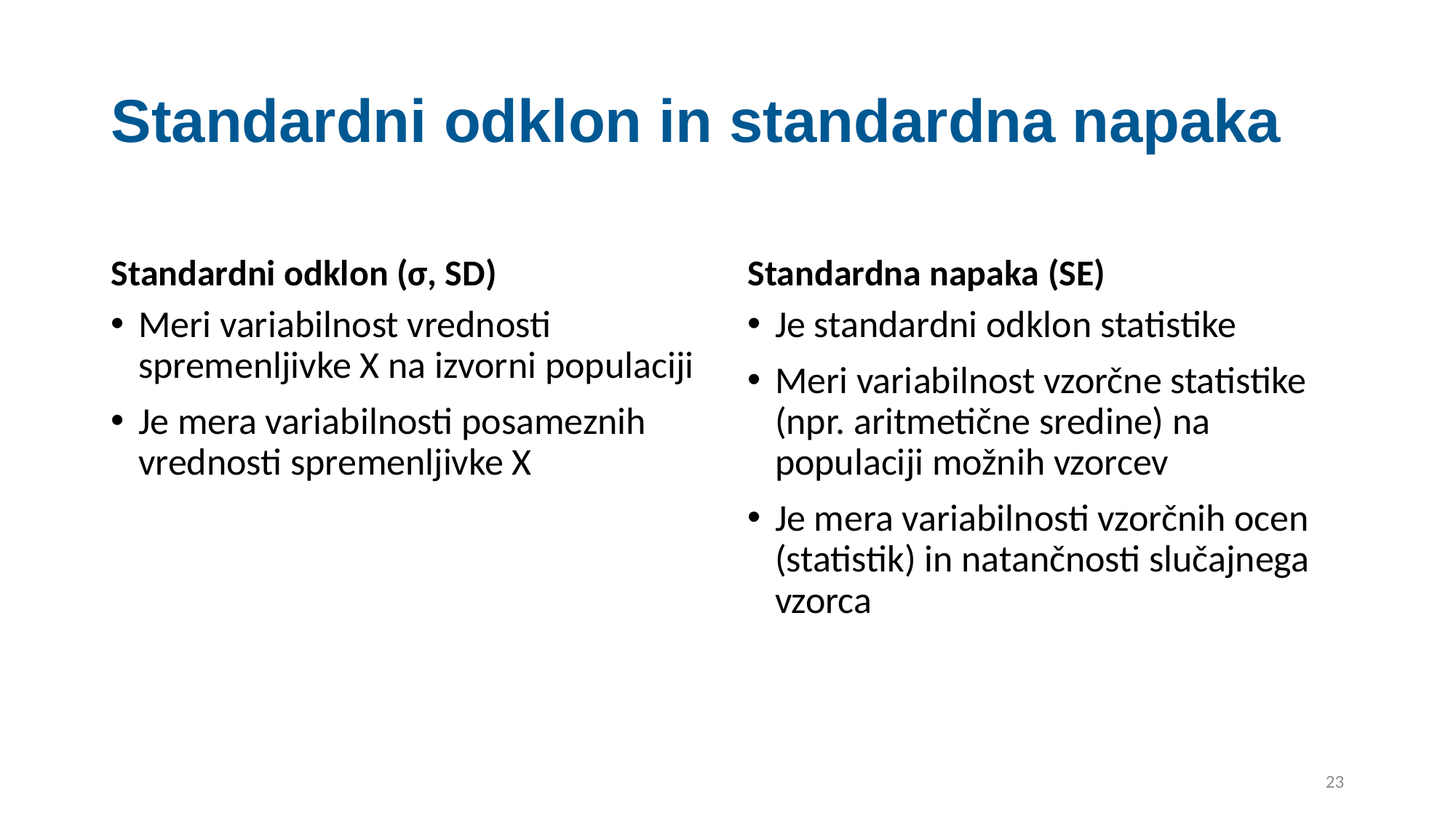

# Standardni odklon in standardna napaka
Standardni odklon (σ, SD)
Standardna napaka (SE)
Meri variabilnost vrednosti spremenljivke X na izvorni populaciji
Je mera variabilnosti posameznih vrednosti spremenljivke X
Je standardni odklon statistike
Meri variabilnost vzorčne statistike (npr. aritmetične sredine) na populaciji možnih vzorcev
Je mera variabilnosti vzorčnih ocen (statistik) in natančnosti slučajnega vzorca
23